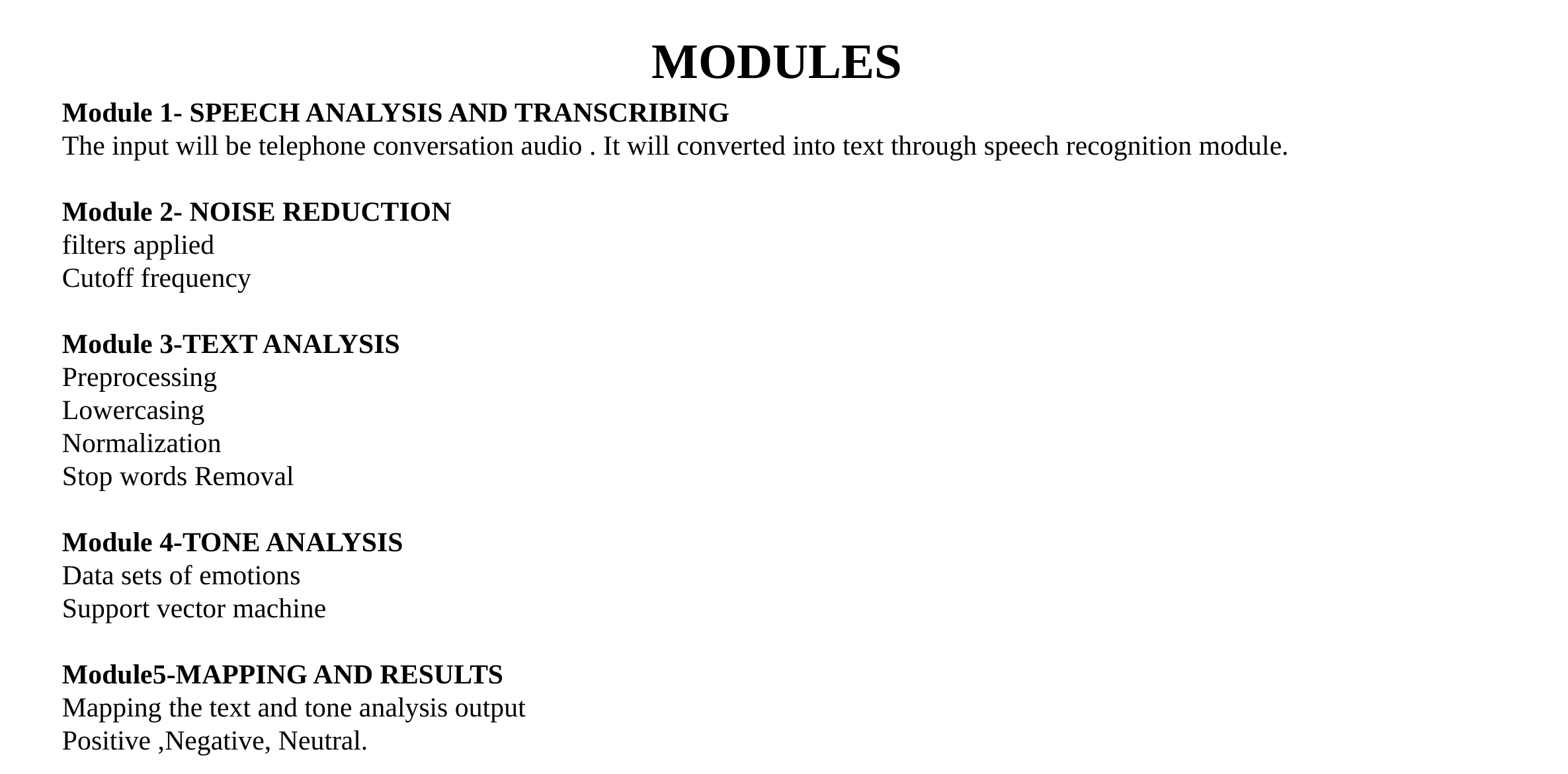

# MODULES
Module 1- SPEECH ANALYSIS AND TRANSCRIBING
The input will be telephone conversation audio . It will converted into text through speech recognition module.

Module 2- NOISE REDUCTION
filters applied
Cutoff frequency

Module 3-TEXT ANALYSIS
Preprocessing
Lowercasing
Normalization
Stop words Removal

Module 4-TONE ANALYSIS
Data sets of emotions
Support vector machine

Module5-MAPPING AND RESULTS
Mapping the text and tone analysis output
Positive ,Negative, Neutral.